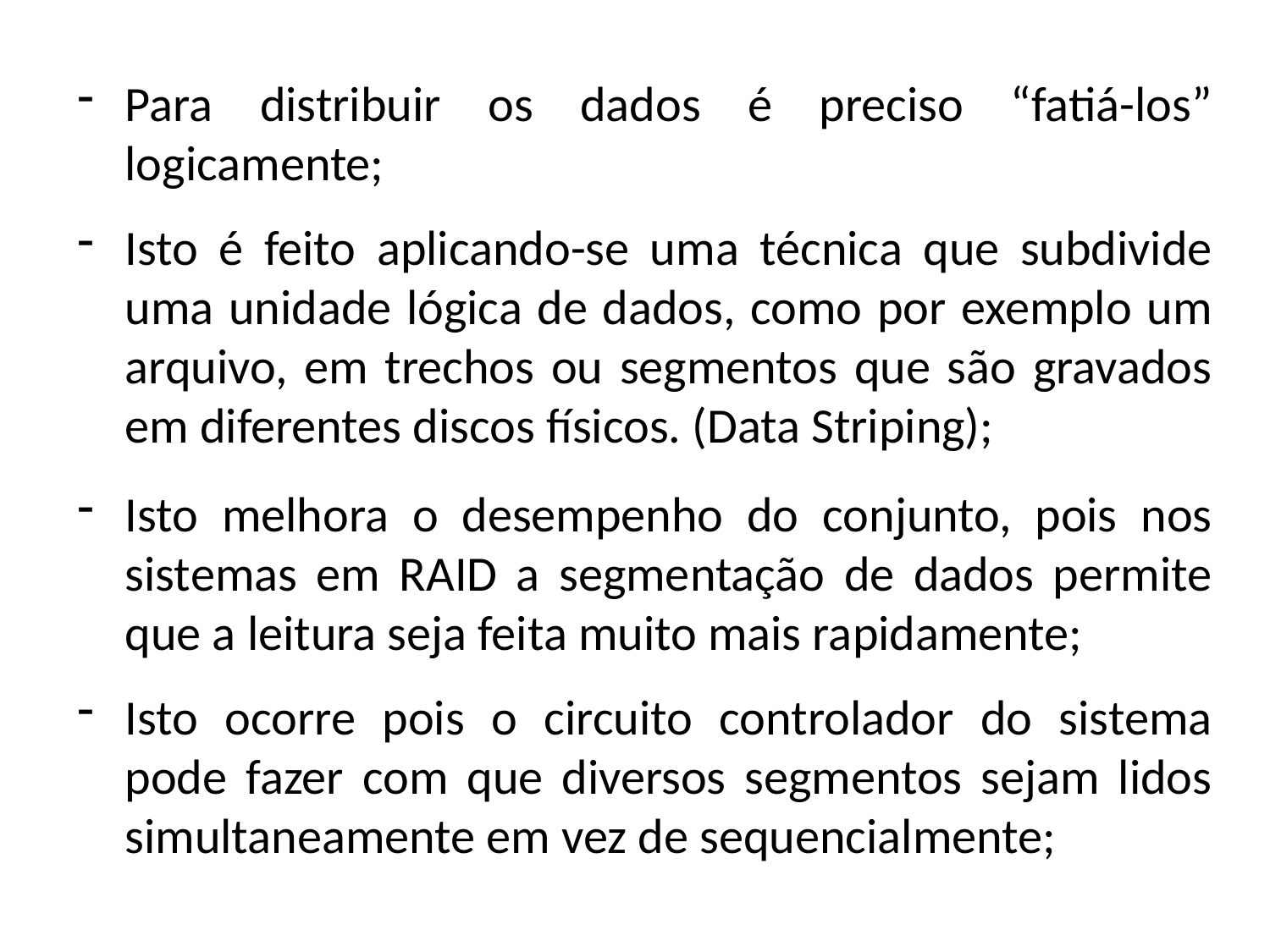

Para distribuir os dados é preciso “fatiá-los” logicamente;

Isto é feito aplicando-se uma técnica que subdivide uma unidade lógica de dados, como por exemplo um arquivo, em trechos ou segmentos que são gravados em diferentes discos físicos. (Data Striping);

Isto melhora o desempenho do conjunto, pois nos sistemas em RAID a segmentação de dados permite que a leitura seja feita muito mais rapidamente;

Isto ocorre pois o circuito controlador do sistema pode fazer com que diversos segmentos sejam lidos simultaneamente em vez de sequencialmente;